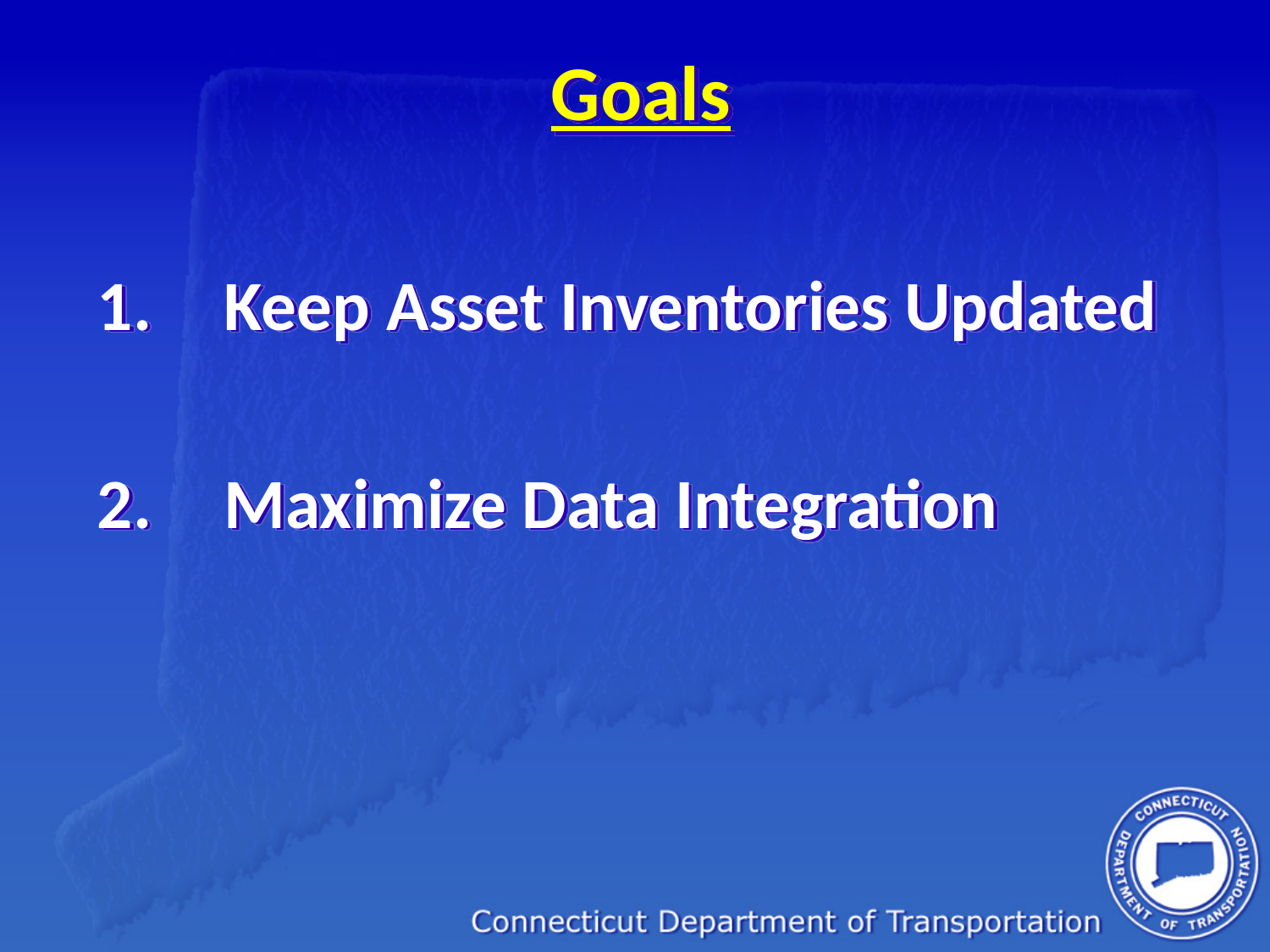

# Goals
Keep Asset Inventories Updated

Maximize Data Integration